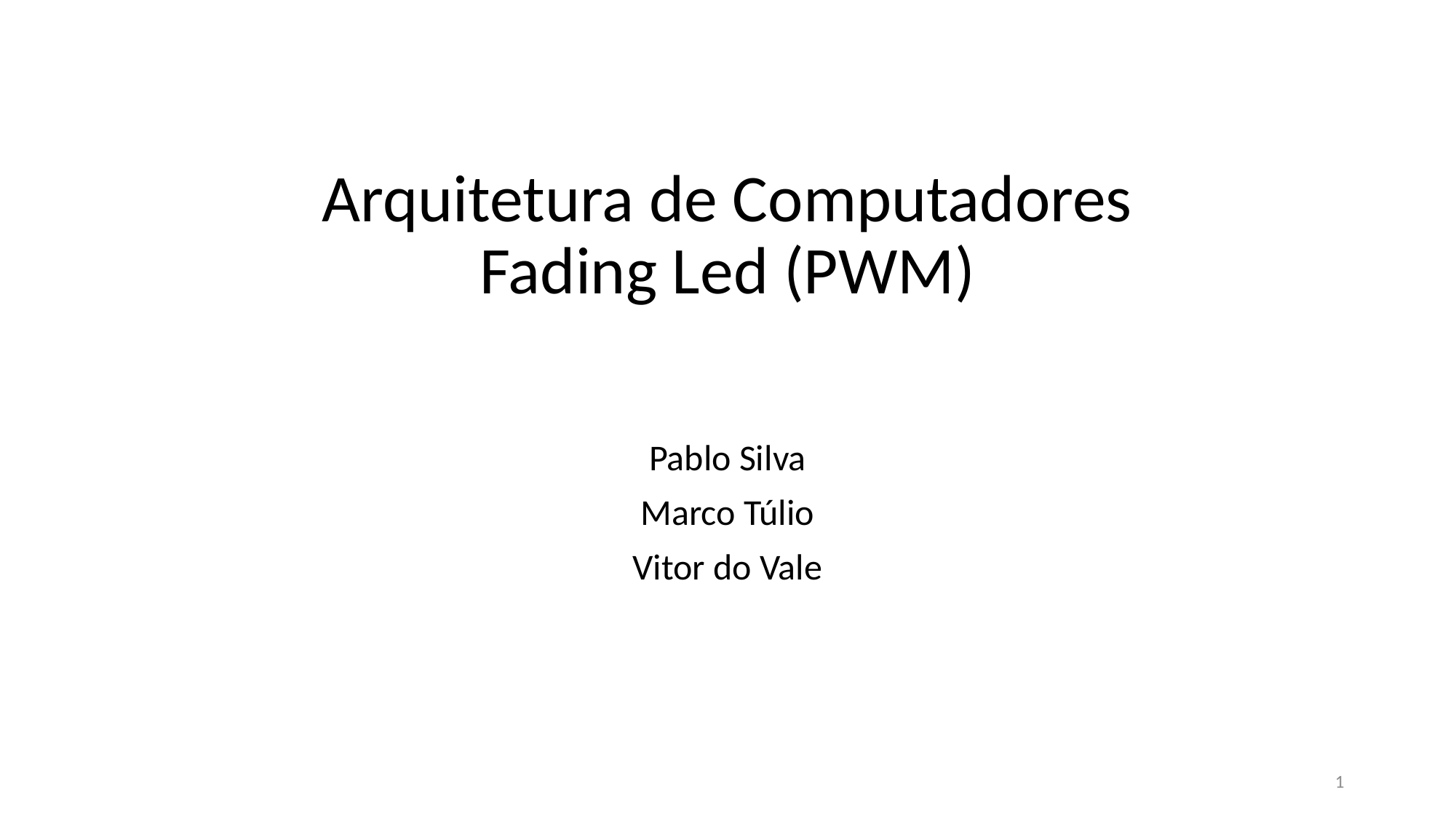

# Arquitetura de Computadores Fading Led (PWM)
Pablo Silva
Marco Túlio
Vitor do Vale
1